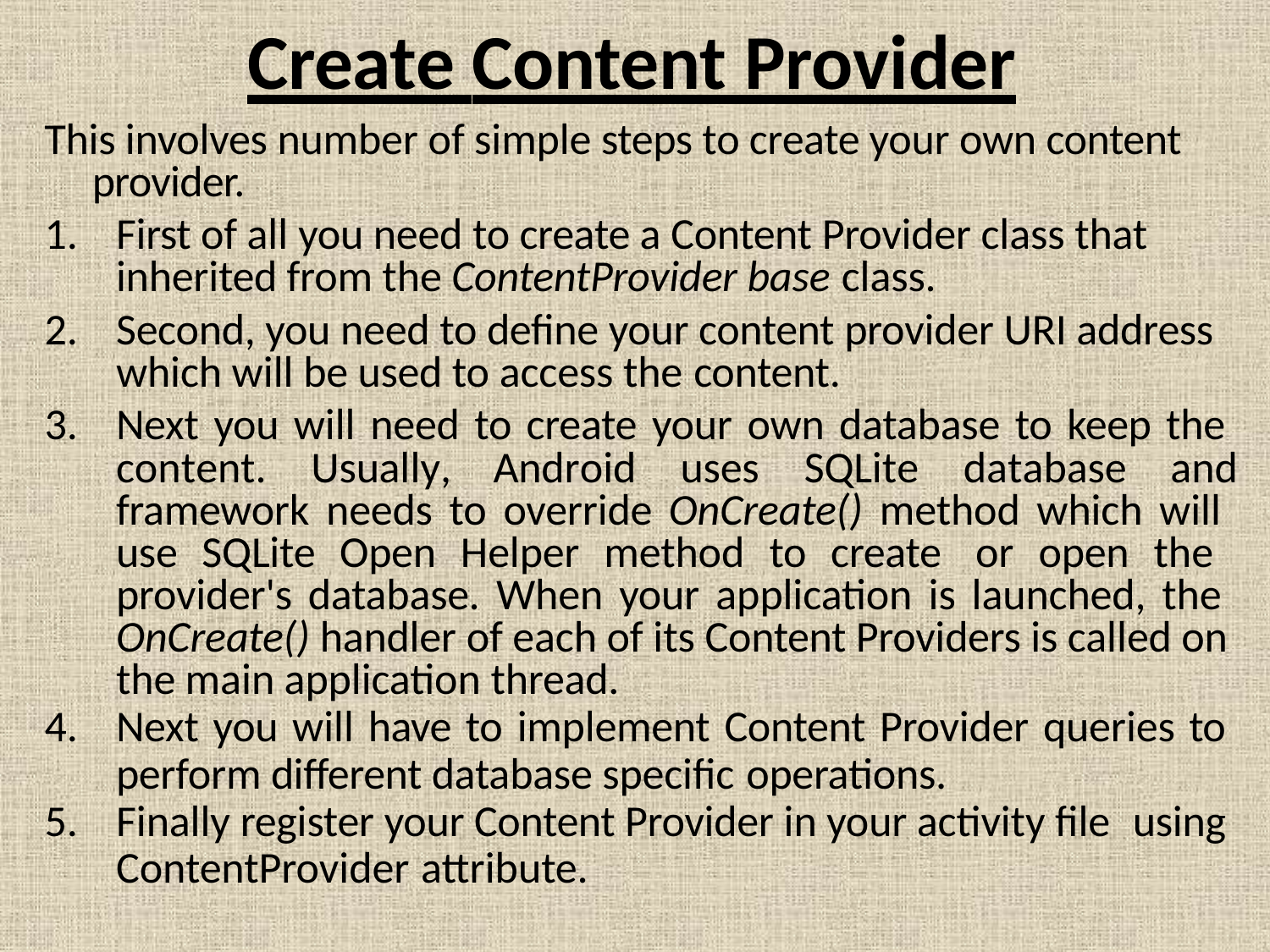

# Create Content Provider
This involves number of simple steps to create your own content  provider.
First of all you need to create a Content Provider class that  inherited from the ContentProvider base class.
Second, you need to define your content provider URI address  which will be used to access the content.
Next you will need to create your own database to keep the
content.	Usually,	Android	uses	SQLite	database	and
framework needs to override OnCreate() method which will  use SQLite Open Helper method to create or open the  provider's database. When your application is launched, the  OnCreate() handler of each of its Content Providers is called on  the main application thread.
Next you will have to implement Content Provider queries to
perform different database specific operations.
Finally register your Content Provider in your activity file  using
ContentProvider attribute.